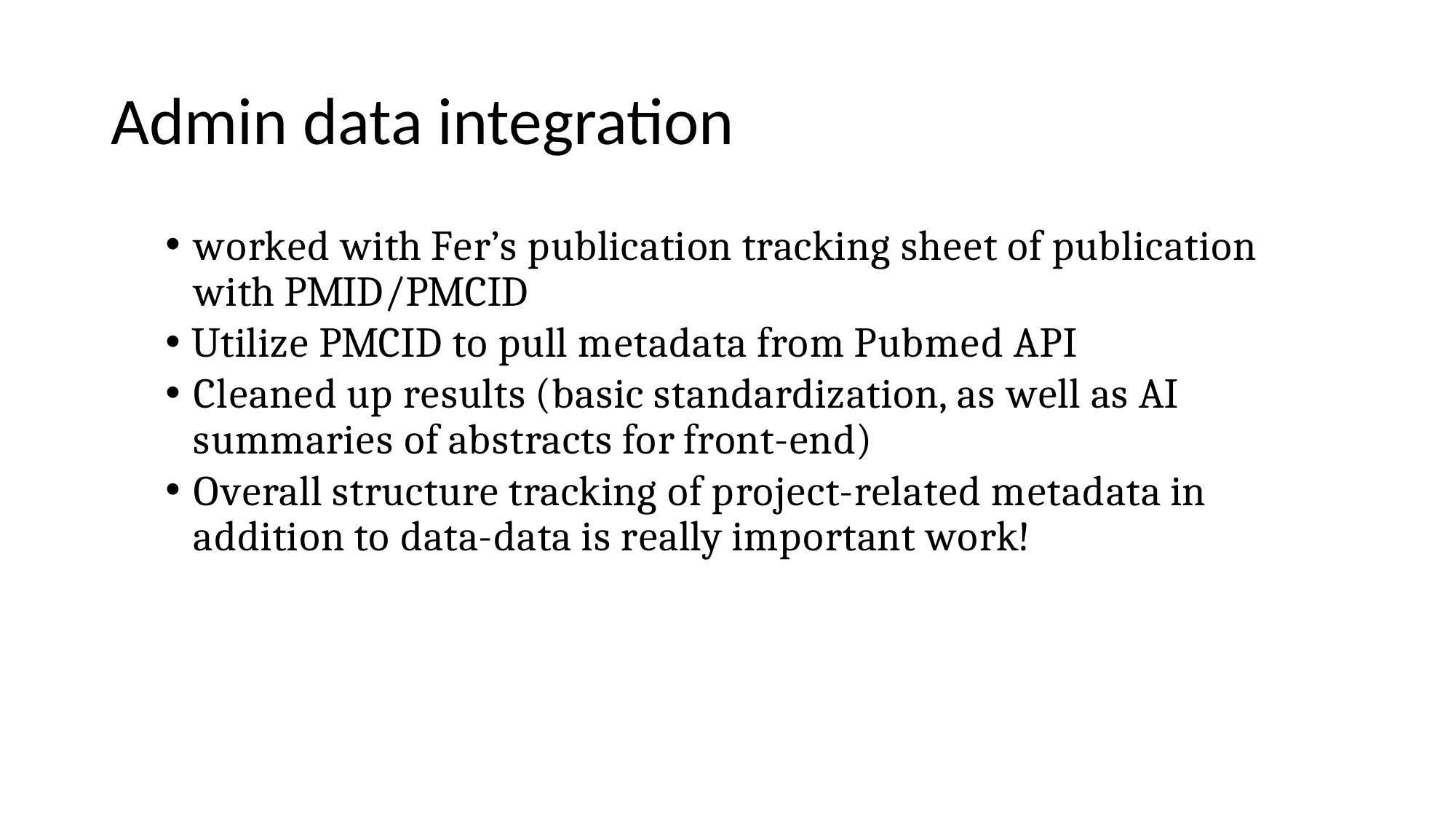

# Admin data integration
worked with Fer’s publication tracking sheet of publication with PMID/PMCID
Utilize PMCID to pull metadata from Pubmed API
Cleaned up results (basic standardization, as well as AI summaries of abstracts for front-end)
Overall structure tracking of project-related metadata in addition to data-data is really important work!